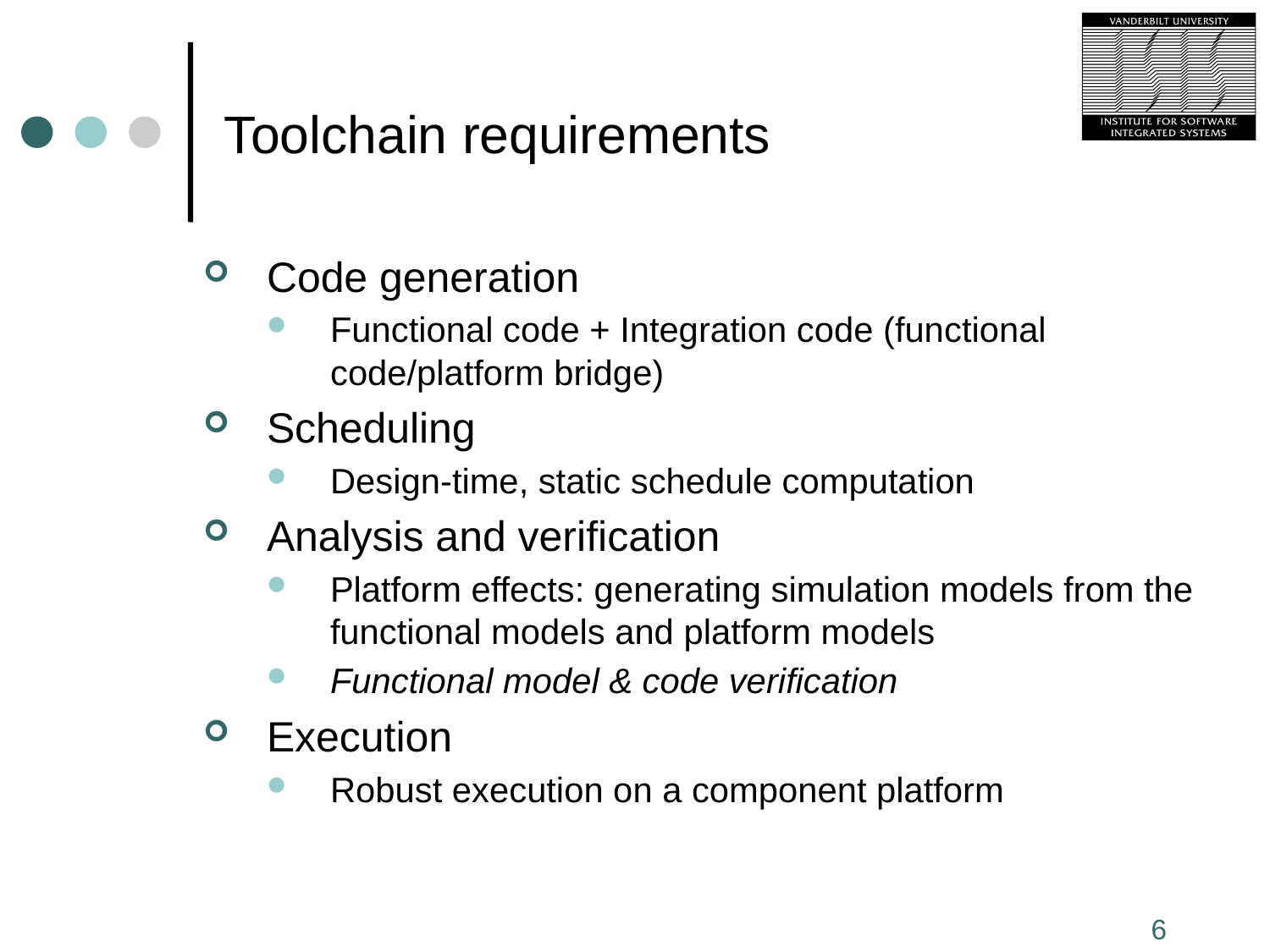

# Toolchain requirements
Code generation
Functional code + Integration code (functional code/platform bridge)
Scheduling
Design-time, static schedule computation
Analysis and verification
Platform effects: generating simulation models from the functional models and platform models
Functional model & code verification
Execution
Robust execution on a component platform